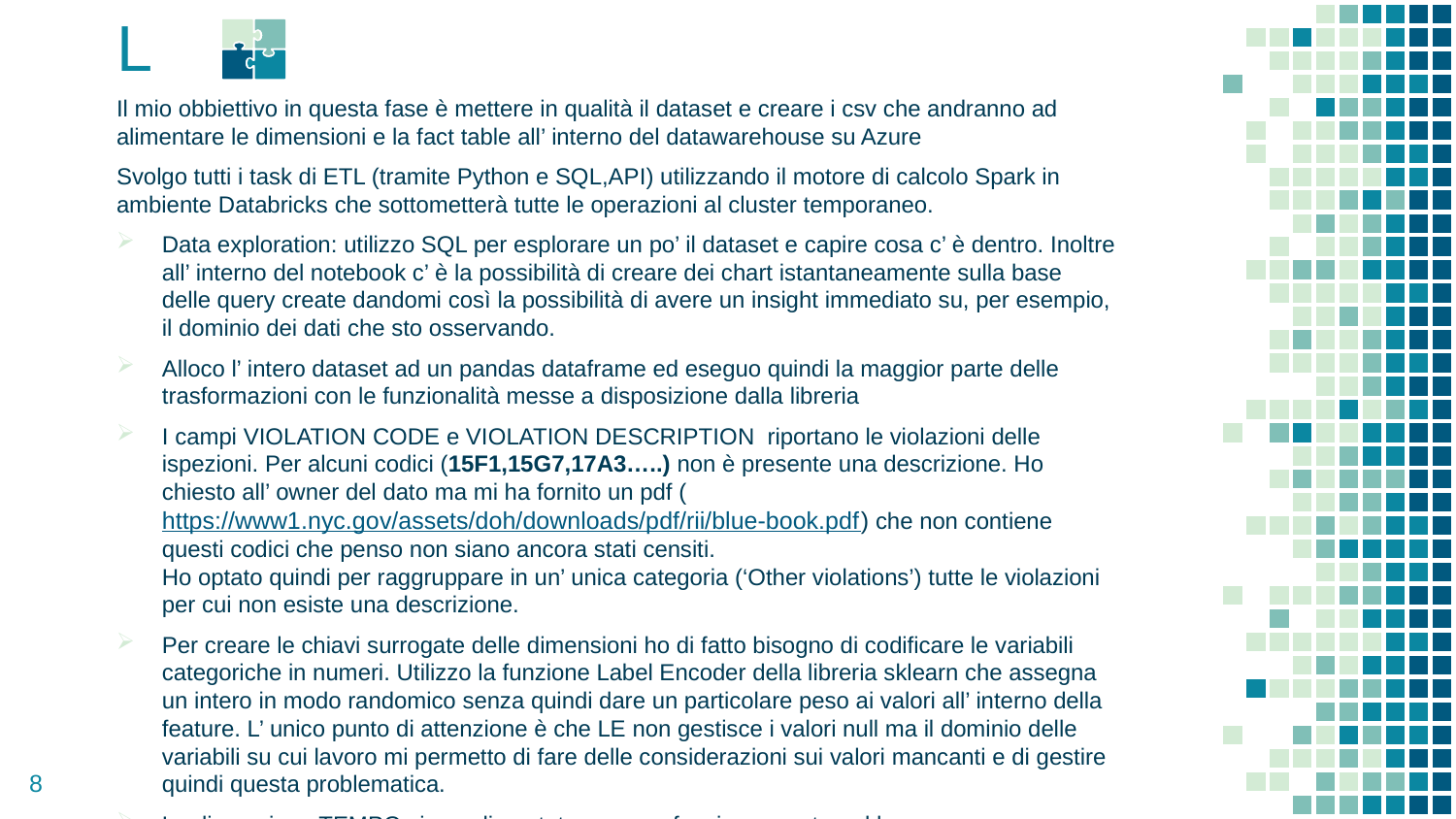

# ETL

Il mio obbiettivo in questa fase è mettere in qualità il dataset e creare i csv che andranno ad alimentare le dimensioni e la fact table all’ interno del datawarehouse su Azure
Svolgo tutti i task di ETL (tramite Python e SQL,API) utilizzando il motore di calcolo Spark in ambiente Databricks che sottometterà tutte le operazioni al cluster temporaneo.
Data exploration: utilizzo SQL per esplorare un po’ il dataset e capire cosa c’ è dentro. Inoltre all’ interno del notebook c’ è la possibilità di creare dei chart istantaneamente sulla base delle query create dandomi così la possibilità di avere un insight immediato su, per esempio, il dominio dei dati che sto osservando.
Alloco l’ intero dataset ad un pandas dataframe ed eseguo quindi la maggior parte delle trasformazioni con le funzionalità messe a disposizione dalla libreria
I campi VIOLATION CODE e VIOLATION DESCRIPTION  riportano le violazioni delle ispezioni. Per alcuni codici (15F1,15G7,17A3…..) non è presente una descrizione. Ho chiesto all’ owner del dato ma mi ha fornito un pdf (https://www1.nyc.gov/assets/doh/downloads/pdf/rii/blue-book.pdf) che non contiene questi codici che penso non siano ancora stati censiti.
Ho optato quindi per raggruppare in un’ unica categoria (‘Other violations’) tutte le violazioni per cui non esiste una descrizione.
Per creare le chiavi surrogate delle dimensioni ho di fatto bisogno di codificare le variabili categoriche in numeri. Utilizzo la funzione Label Encoder della libreria sklearn che assegna un intero in modo randomico senza quindi dare un particolare peso ai valori all’ interno della feature. L’ unico punto di attenzione è che LE non gestisce i valori null ma il dominio delle variabili su cui lavoro mi permetto di fare delle considerazioni sui valori mancanti e di gestire quindi questa problematica.
La dimensione TEMPO viene alimentata con una funzione creata  ad hoc.

8